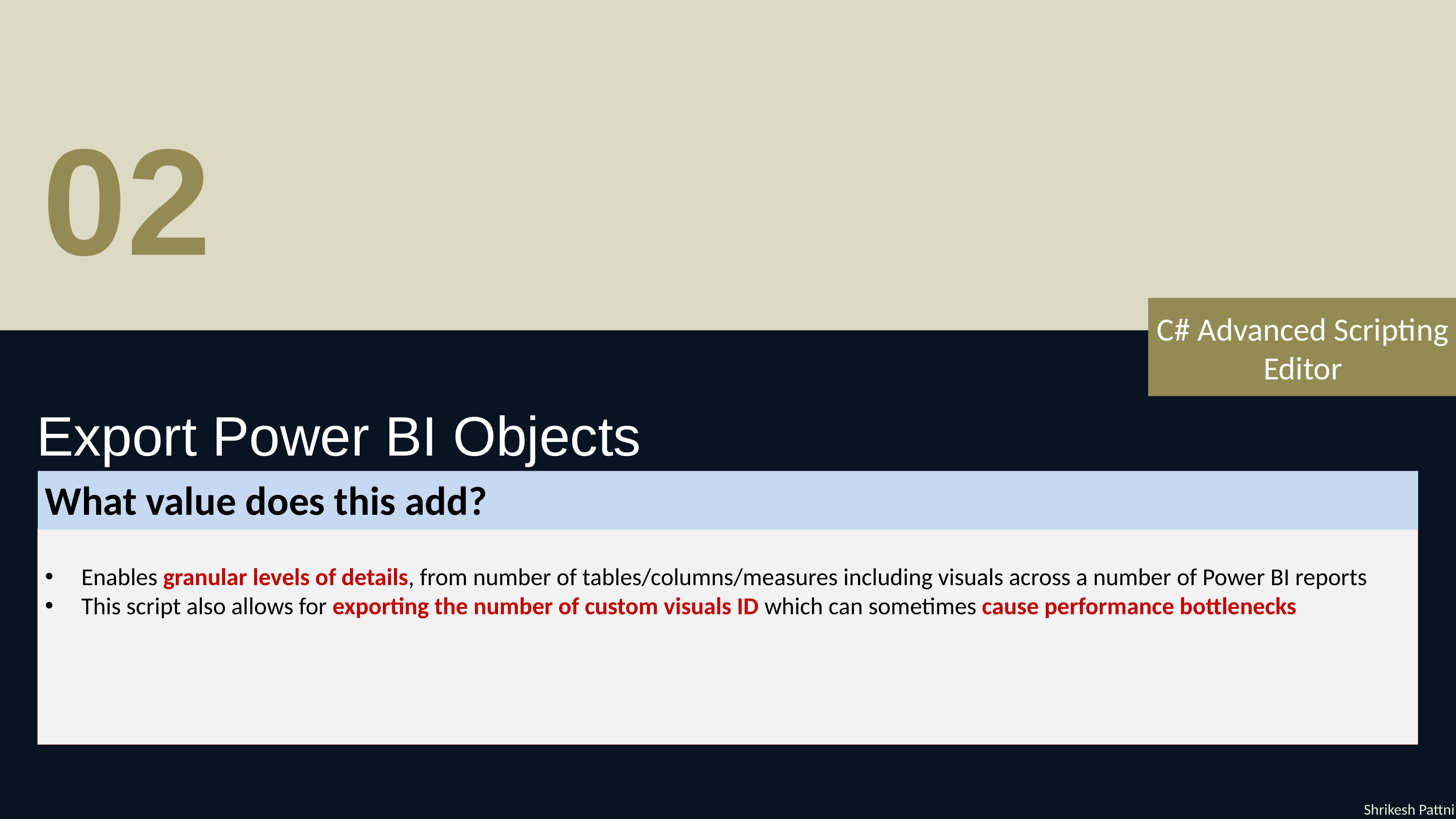

02
C# Advanced Scripting Editor
Export Power BI Objects
What value does this add?

Enables granular levels of details, from number of tables/columns/measures including visuals across a number of Power BI reports
This script also allows for exporting the number of custom visuals ID which can sometimes cause performance bottlenecks
Shrikesh Pattni